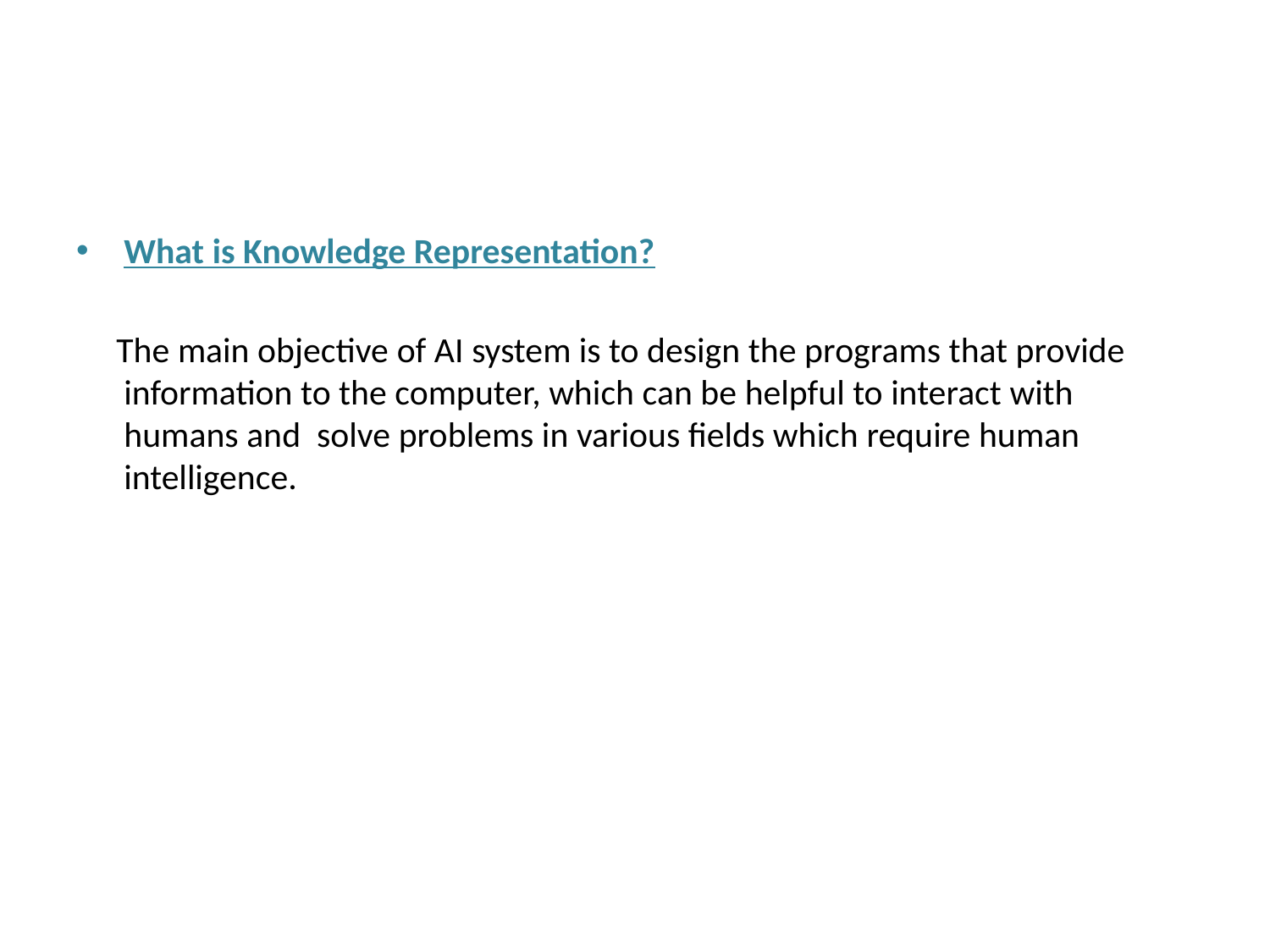

What is Knowledge Representation?

     The main objective of AI system is to design the programs that provide information to the computer, which can be helpful to interact with humans and  solve problems in various fields which require human intelligence.